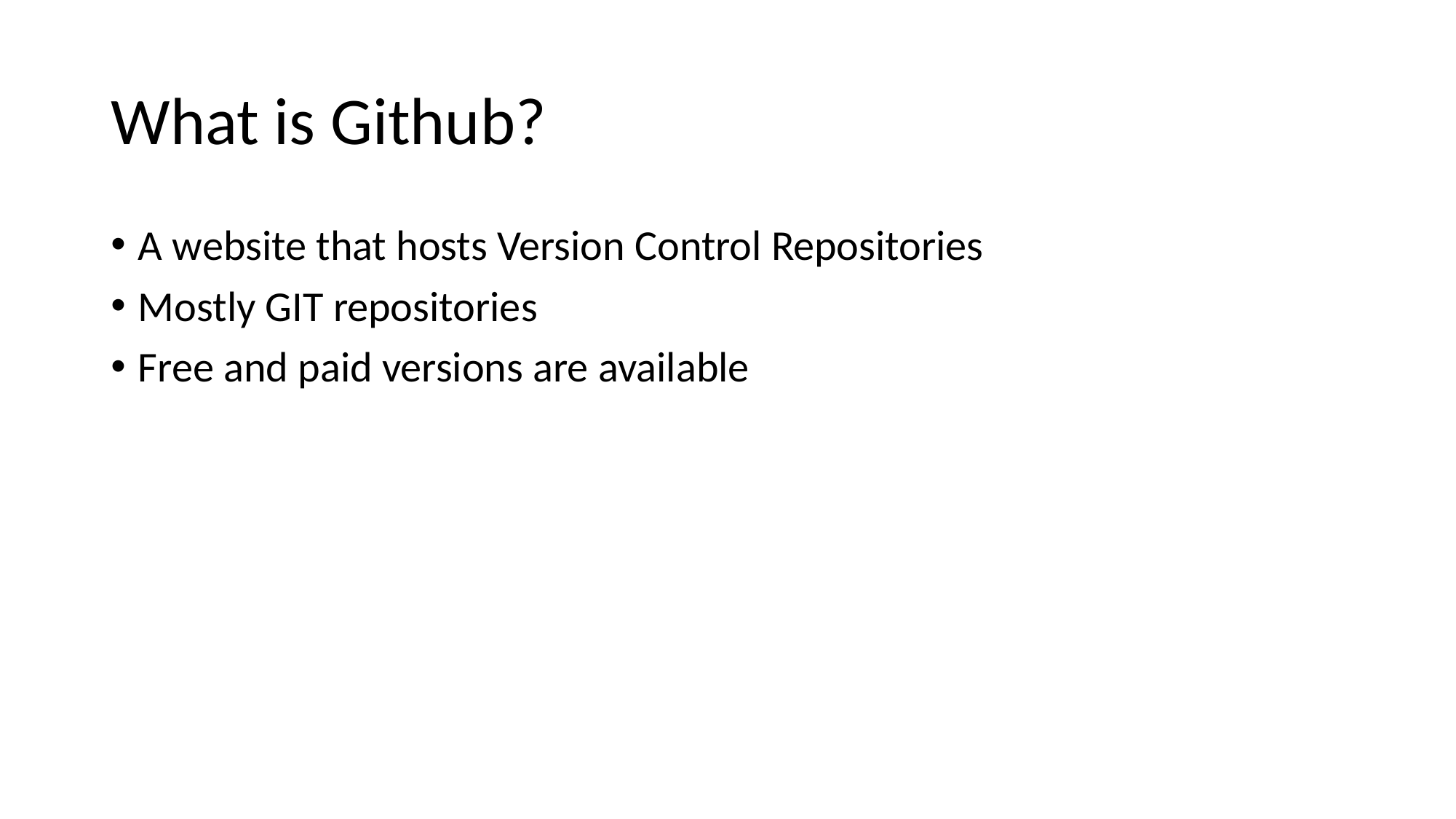

# What is Github?
A website that hosts Version Control Repositories
Mostly GIT repositories
Free and paid versions are available